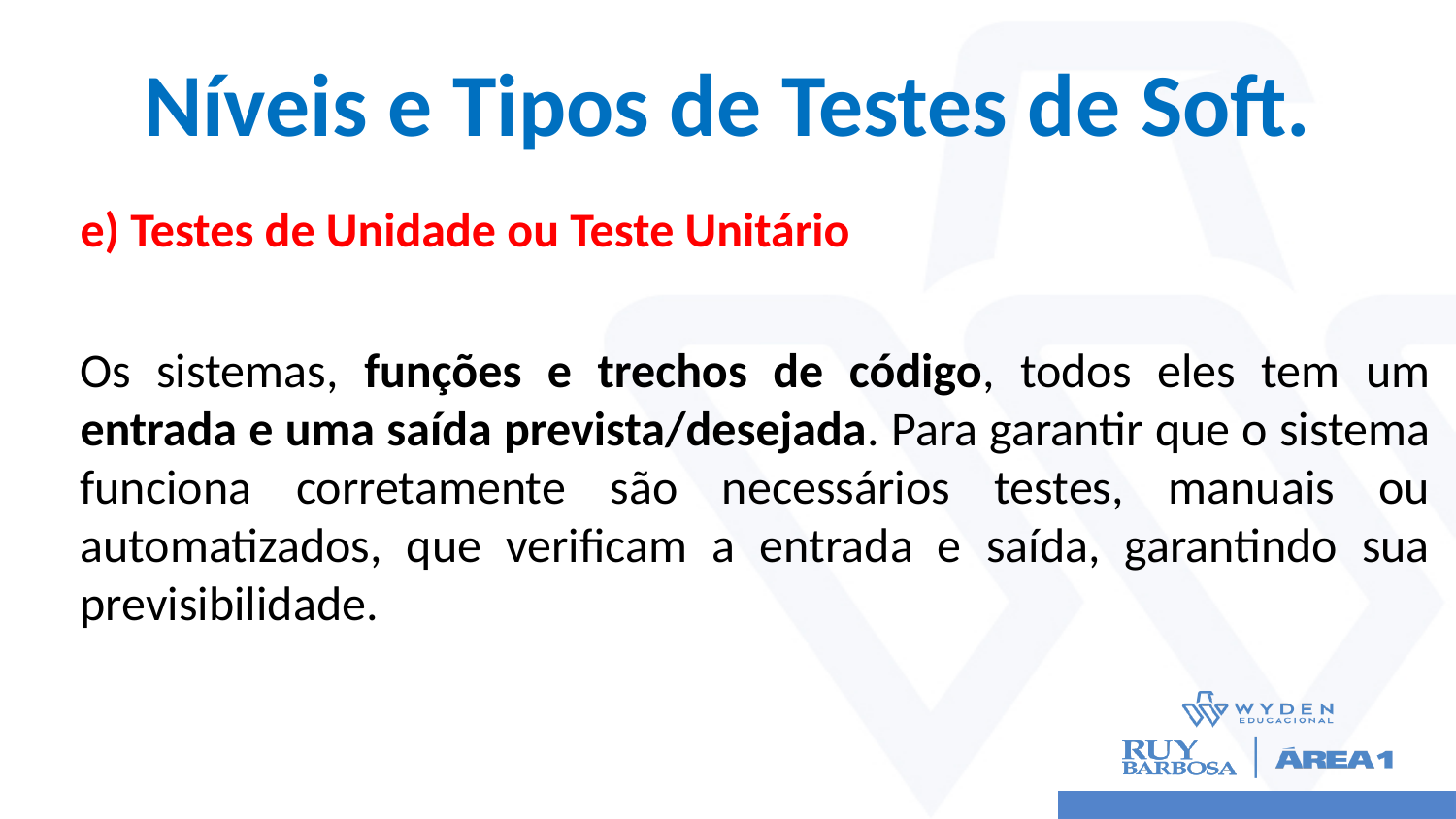

# Níveis e Tipos de Testes de Soft.
e) Testes de Unidade ou Teste Unitário

Os sistemas, funções e trechos de código, todos eles tem um entrada e uma saída prevista/desejada. Para garantir que o sistema funciona corretamente são necessários testes, manuais ou automatizados, que verificam a entrada e saída, garantindo sua previsibilidade.